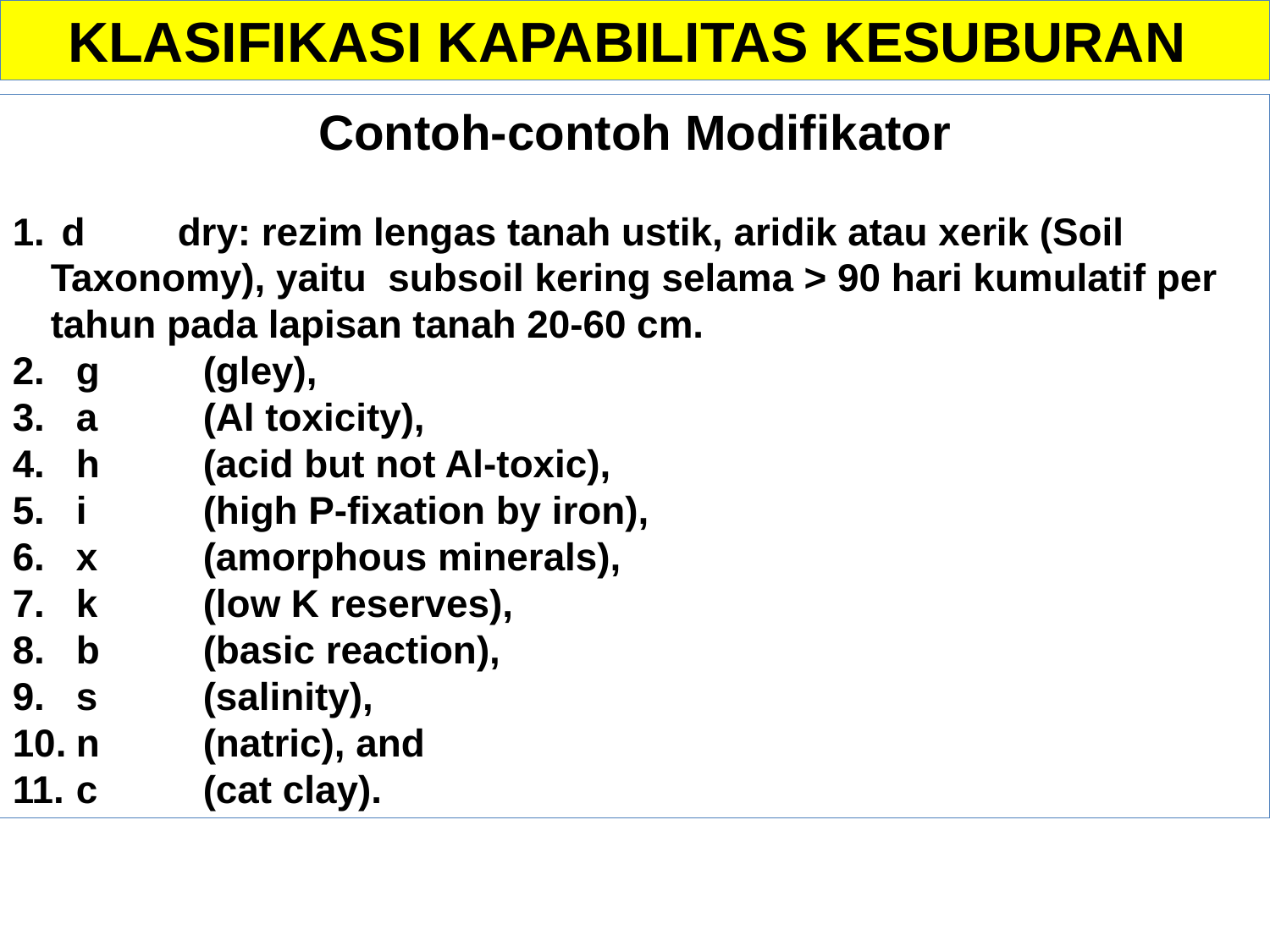

KLASIFIKASI KAPABILITAS KESUBURAN
Contoh-contoh Modifikator

 d 	dry: rezim lengas tanah ustik, aridik atau xerik (Soil Taxonomy), yaitu  subsoil kering selama > 90 hari kumulatif per tahun pada lapisan tanah 20-60 cm.
g 	(gley),
a 	(Al toxicity),
h 	(acid but not Al-toxic),
i 	(high P-fixation by iron),
x 	(amorphous minerals),
k 	(low K reserves),
b 	(basic reaction),
s 	(salinity),
n 	(natric), and
c 	(cat clay).